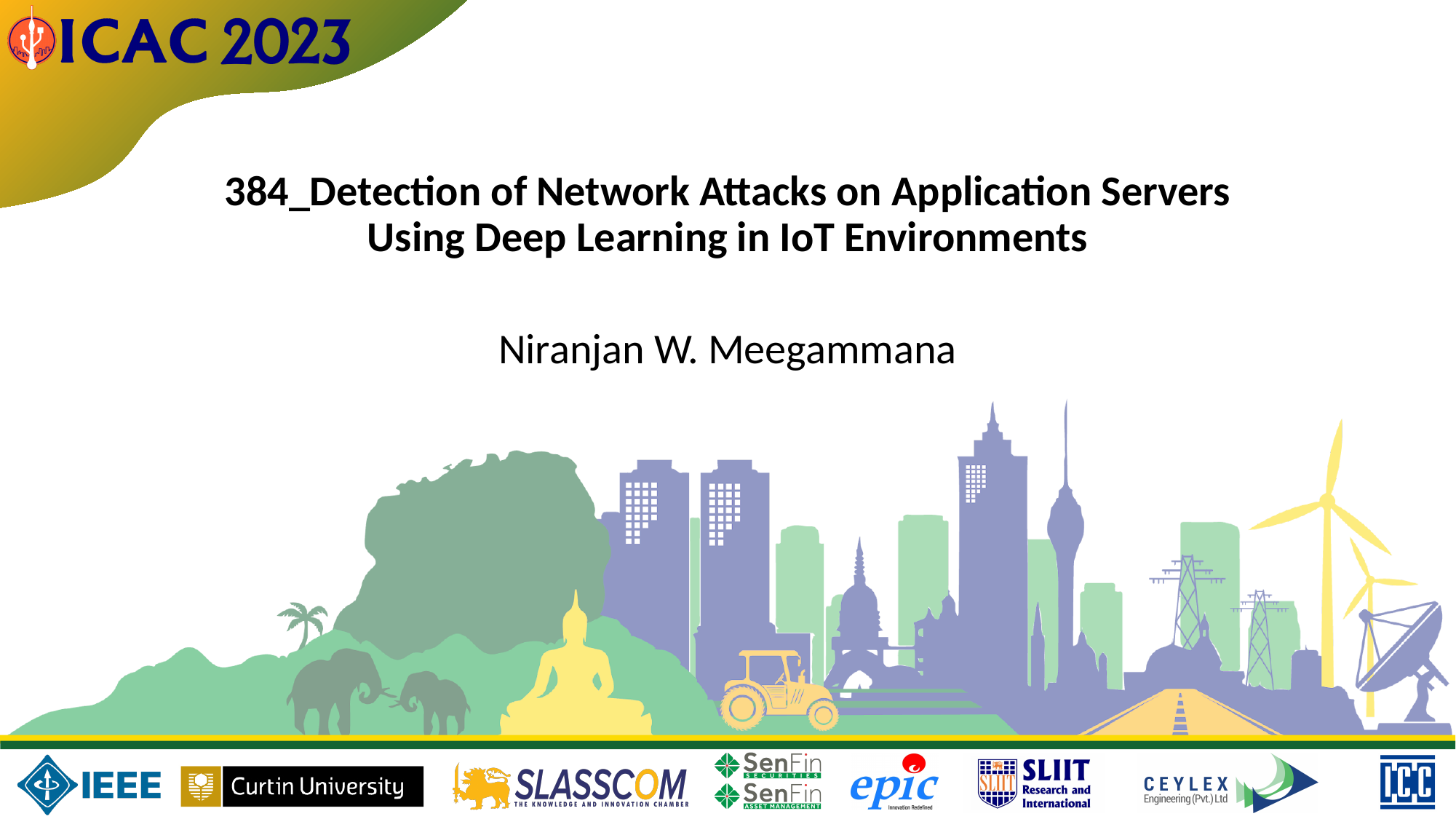

# 384_Detection of Network Attacks on Application Servers Using Deep Learning in IoT Environments
Niranjan W. Meegammana